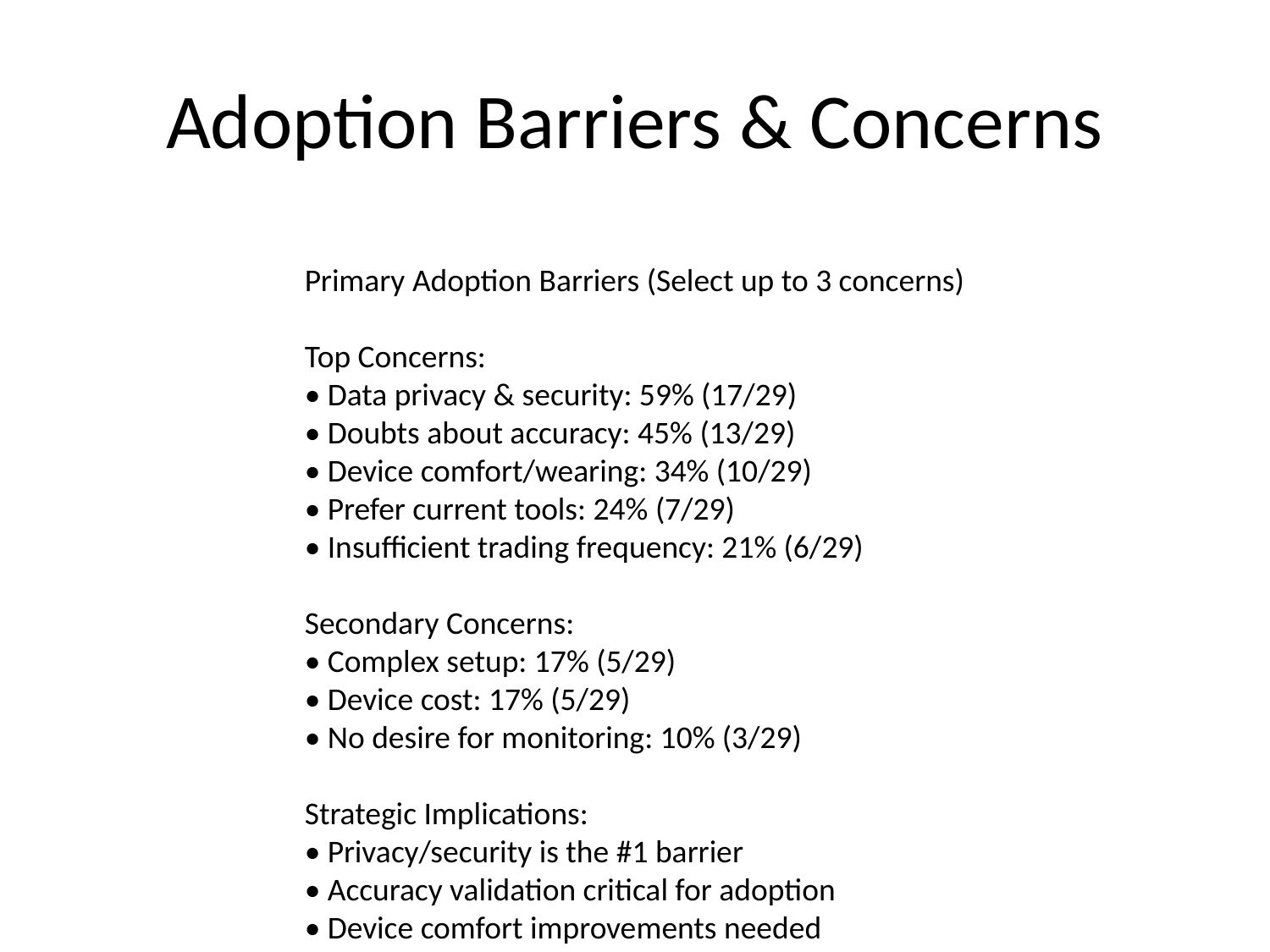

# Adoption Barriers & Concerns

Primary Adoption Barriers (Select up to 3 concerns)

Top Concerns:
• Data privacy & security: 59% (17/29)
• Doubts about accuracy: 45% (13/29)
• Device comfort/wearing: 34% (10/29)
• Prefer current tools: 24% (7/29)
• Insufficient trading frequency: 21% (6/29)

Secondary Concerns:
• Complex setup: 17% (5/29)
• Device cost: 17% (5/29)
• No desire for monitoring: 10% (3/29)

Strategic Implications:
• Privacy/security is the #1 barrier
• Accuracy validation critical for adoption
• Device comfort improvements needed